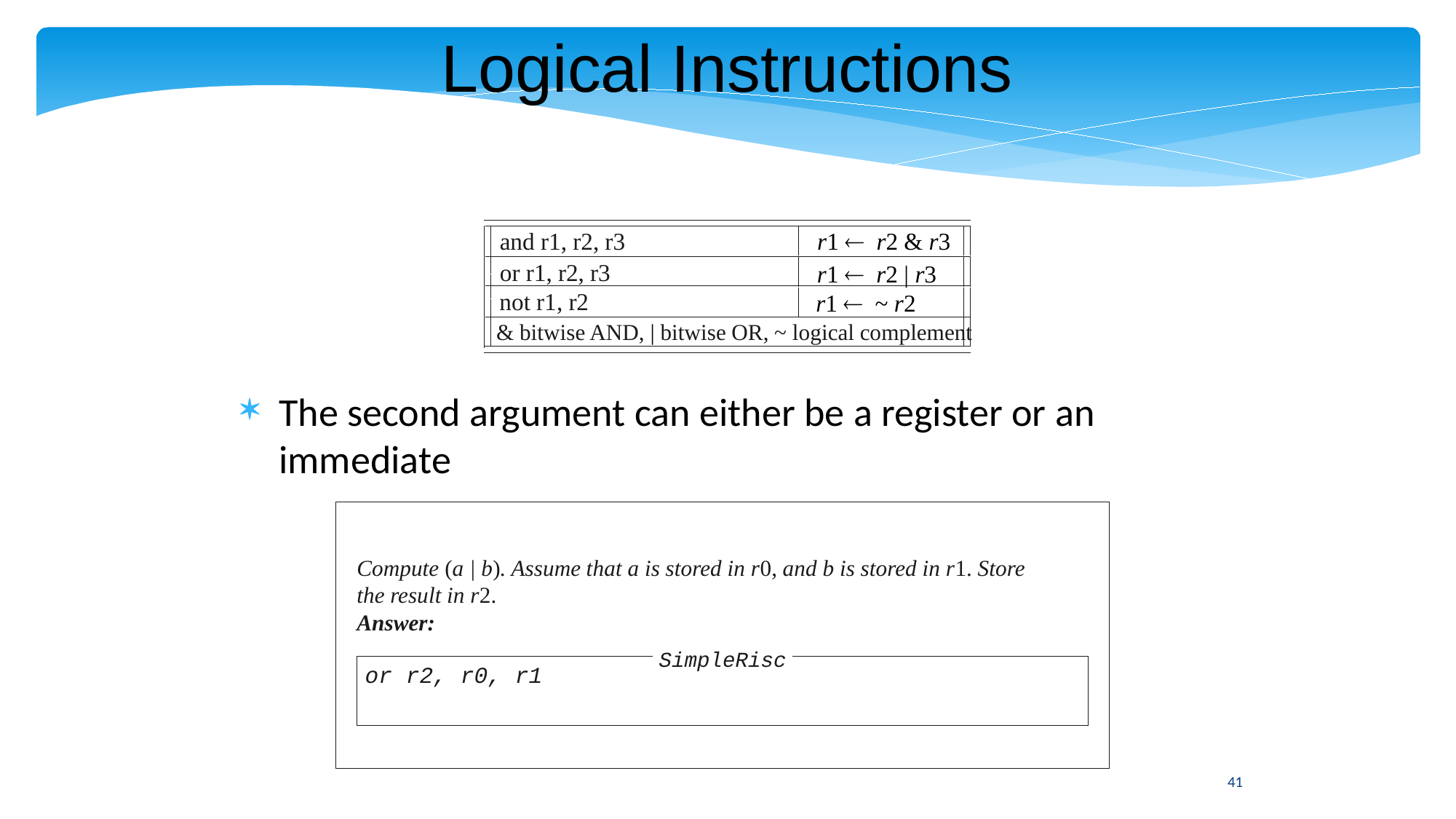

Logical Instructions

and r1, r2, r3
r1 ←  r2 & r3
or r1, r2, r3

r1 ←  r2 | r3
not r1, r2

r1 ←  ~ r2

& bitwise AND, | bitwise OR, ~ logical complement

The second argument can either be a register or an immediate

Compute (a | b). Assume that a is stored in r0, and b is stored in r1. Store
the result in r2.
Answer:
SimpleRisc

or r2, r0, r1

41